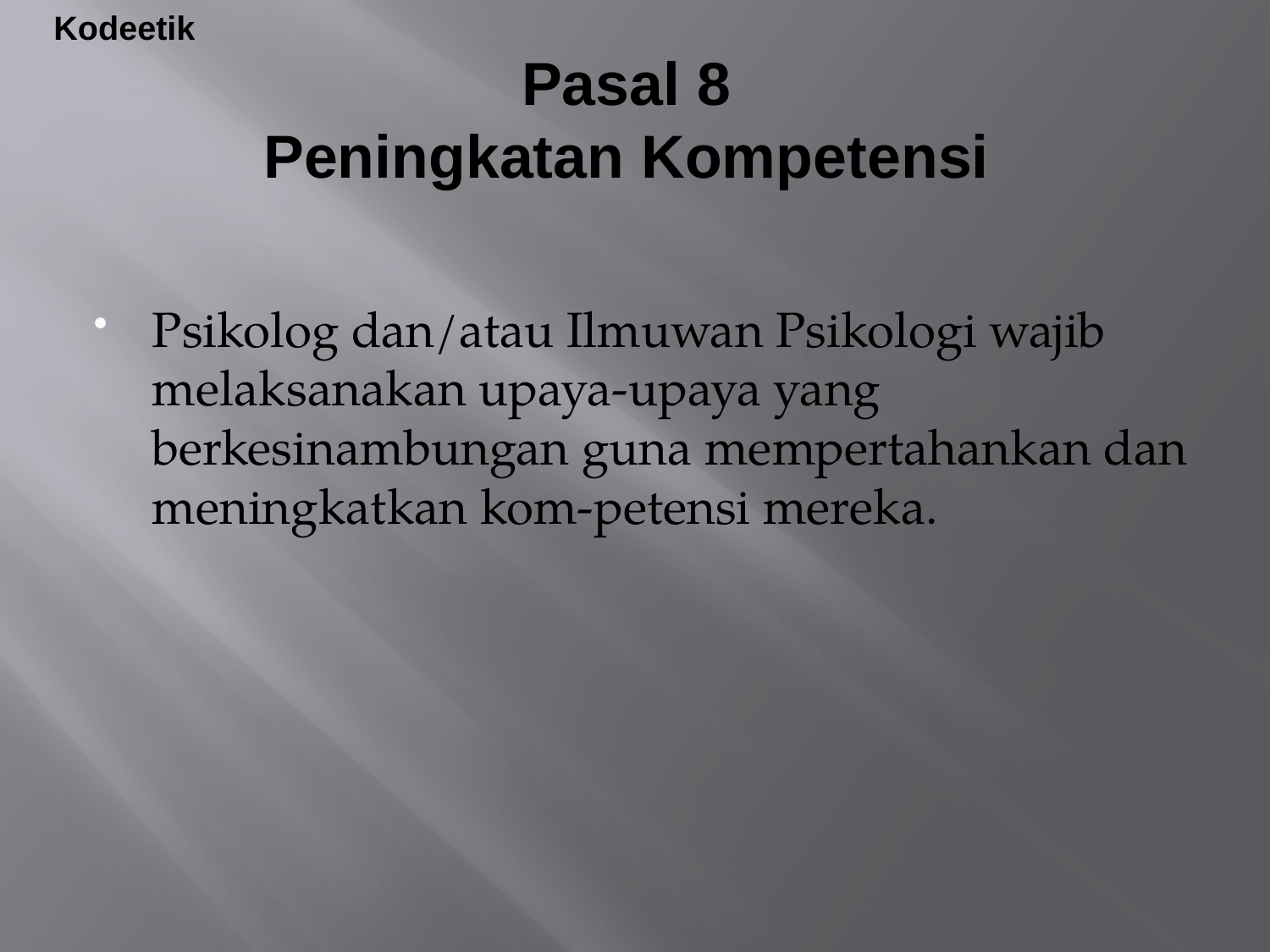

Kodeetik
# Pasal 8 Peningkatan Kompetensi

Psikolog dan/atau Ilmuwan Psikologi wajib melaksanakan upaya-upaya yang berkesinambungan guna mempertahankan dan meningkatkan kom-petensi mereka.